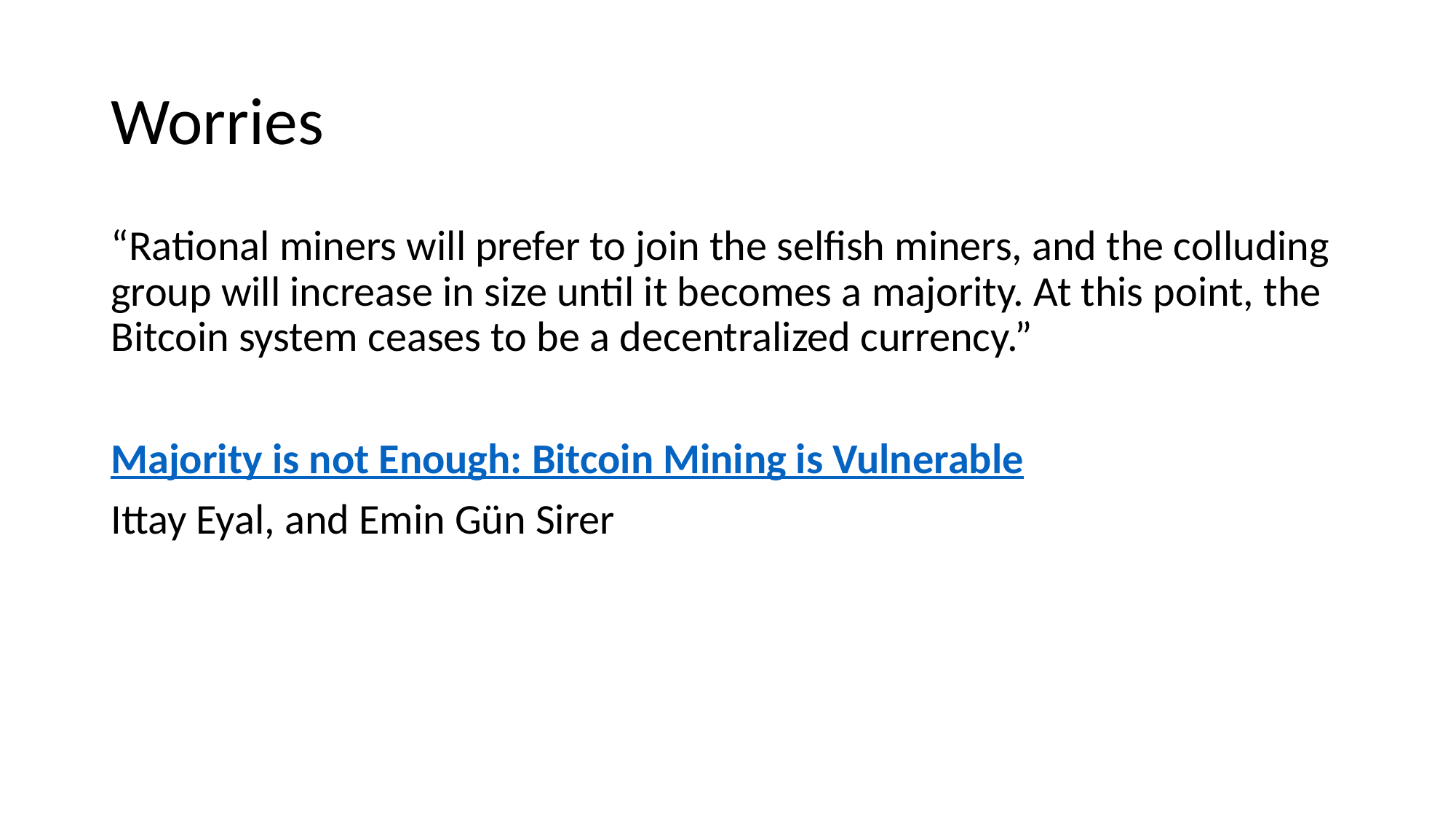

# Worries
“Rational miners will prefer to join the selfish miners, and the colluding group will increase in size until it becomes a majority. At this point, the Bitcoin system ceases to be a decentralized currency.”

Majority is not Enough: Bitcoin Mining is Vulnerable
Ittay Eyal, and Emin Gün Sirer